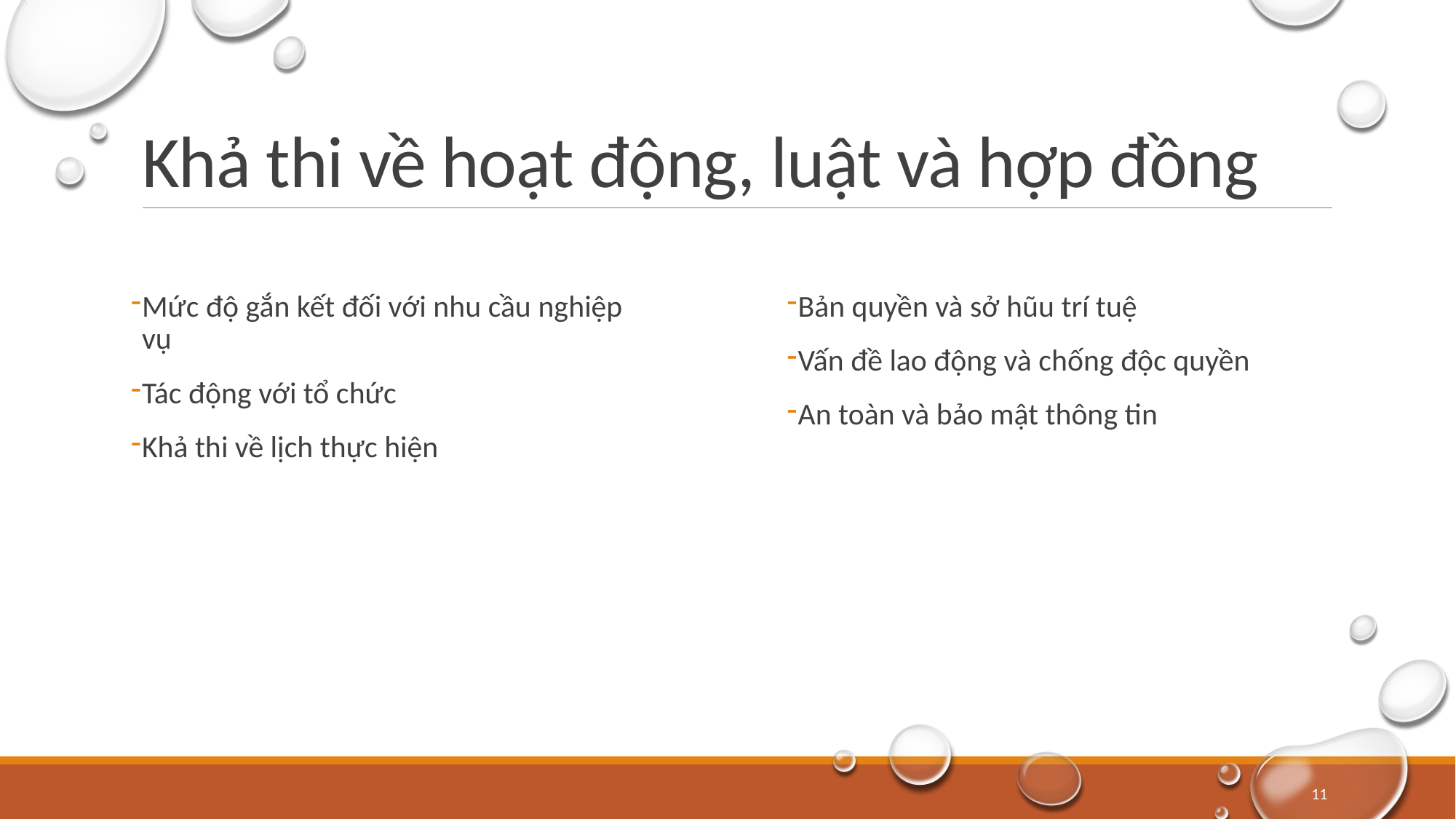

# Khả thi về hoạt động, luật và hợp đồng
Bản quyền và sở hũu trí tuệ
Vấn đề lao động và chống độc quyền
An toàn và bảo mật thông tin
Mức độ gắn kết đối với nhu cầu nghiệp vụ
Tác động với tổ chức
Khả thi về lịch thực hiện
11